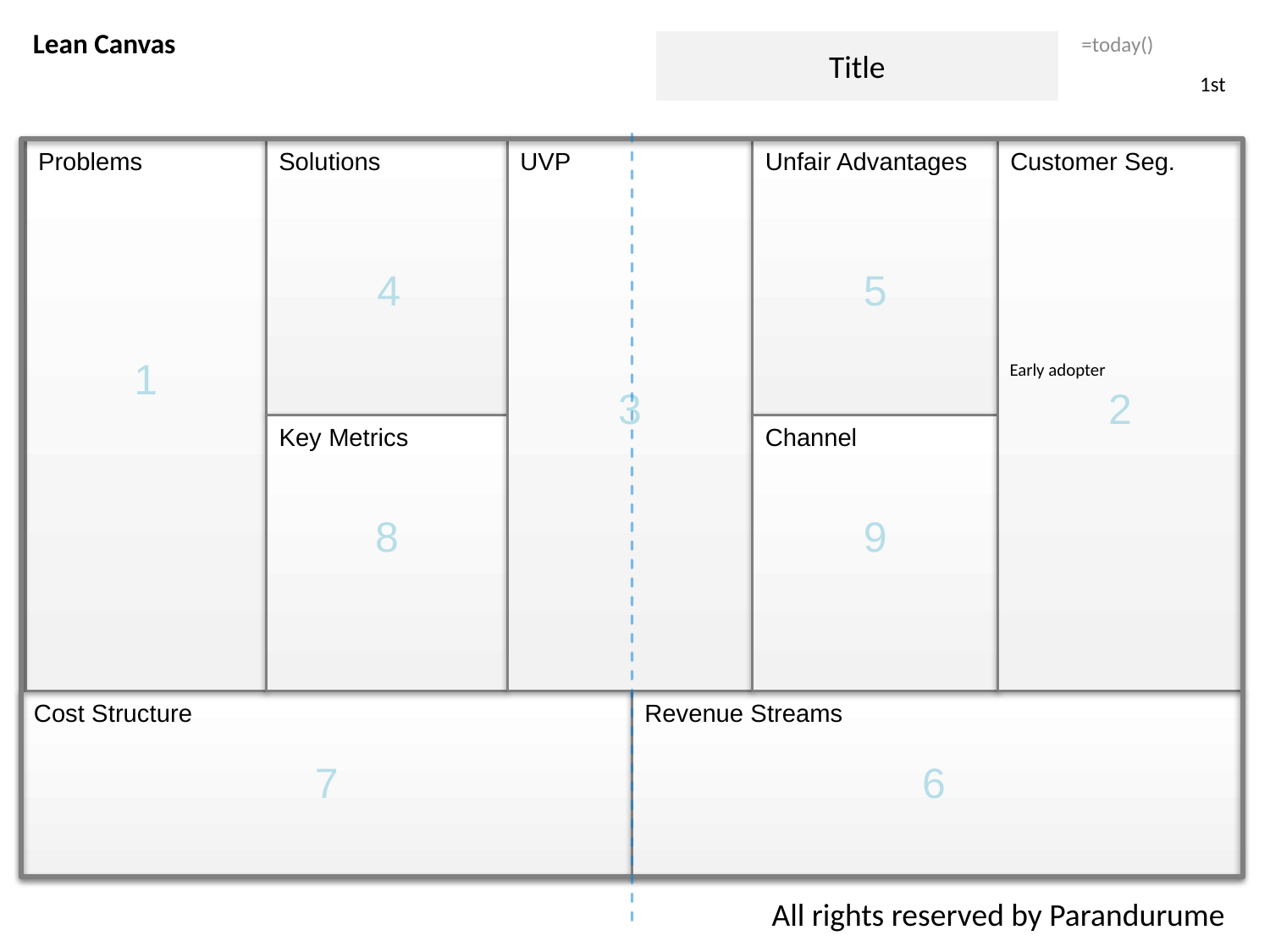

=today()
# Title
1st

Early adopter

All rights reserved by Parandurume